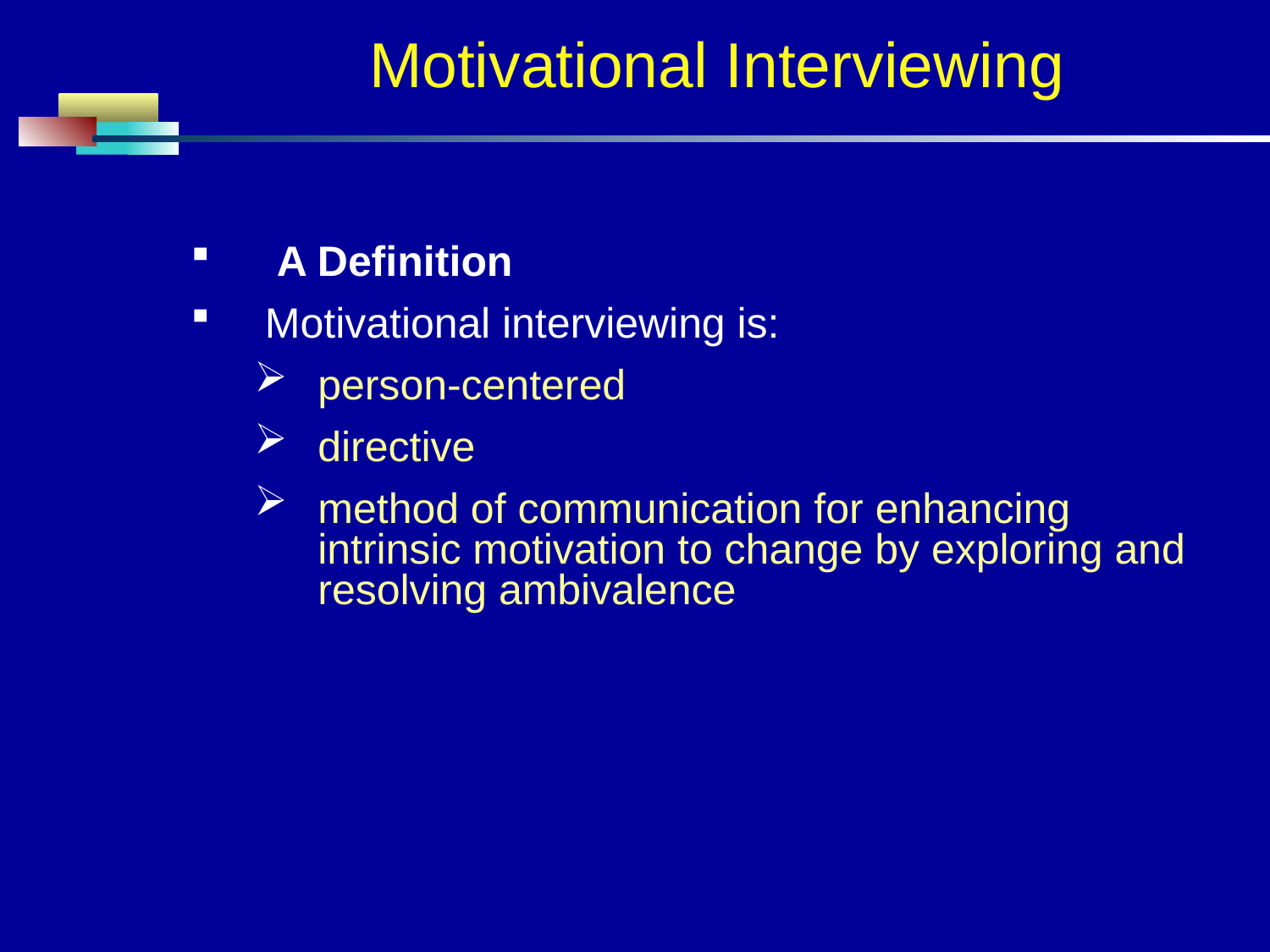

# Motivational Interviewing

 A Definition
Motivational interviewing is:
person-centered
directive
method of communication for enhancing intrinsic motivation to change by exploring and resolving ambivalence